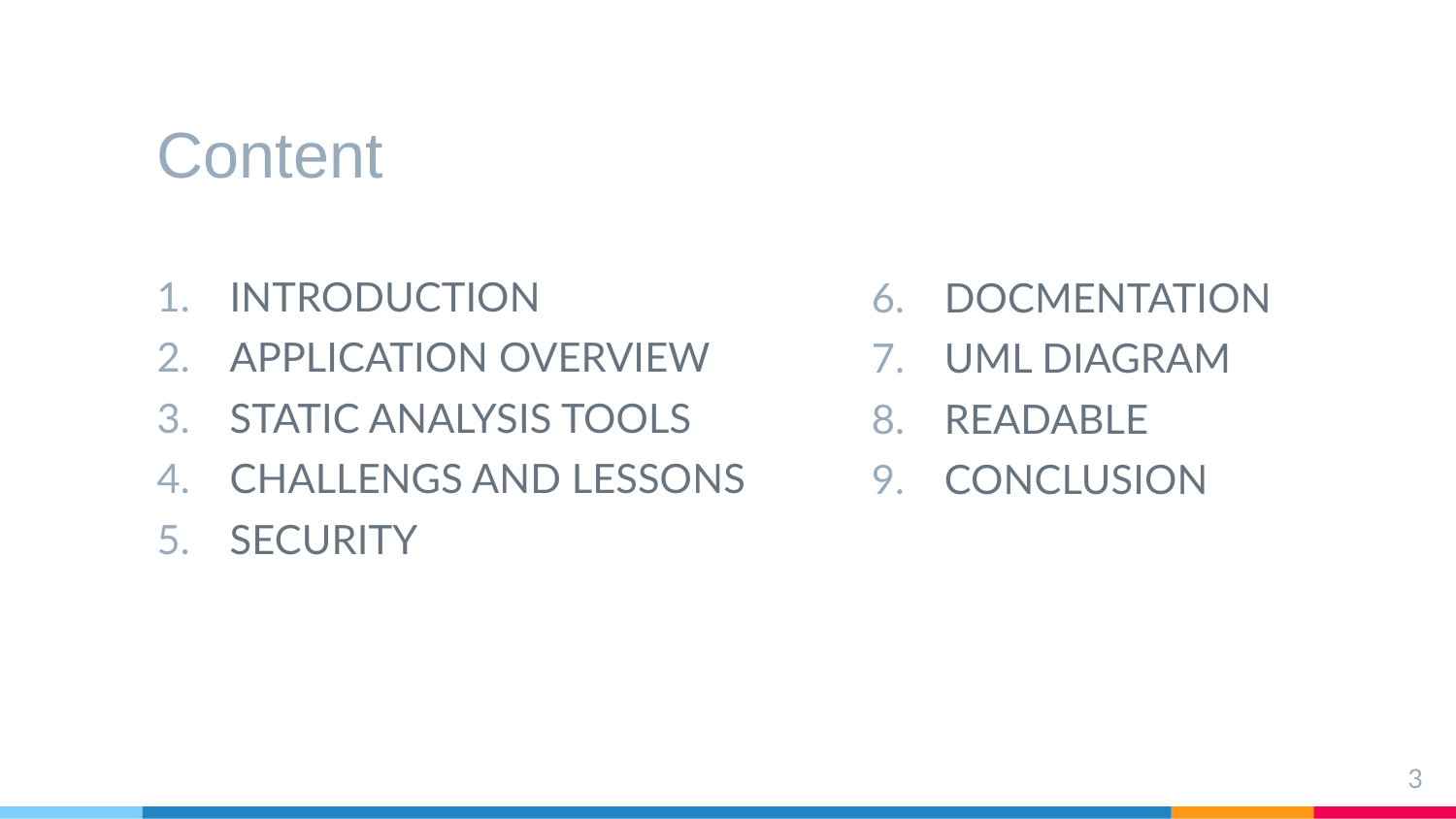

# Content
INTRODUCTION
APPLICATION OVERVIEW
STATIC ANALYSIS TOOLS
CHALLENGS AND LESSONS
SECURITY

DOCMENTATION
UML DIAGRAM
READABLE
CONCLUSION
3